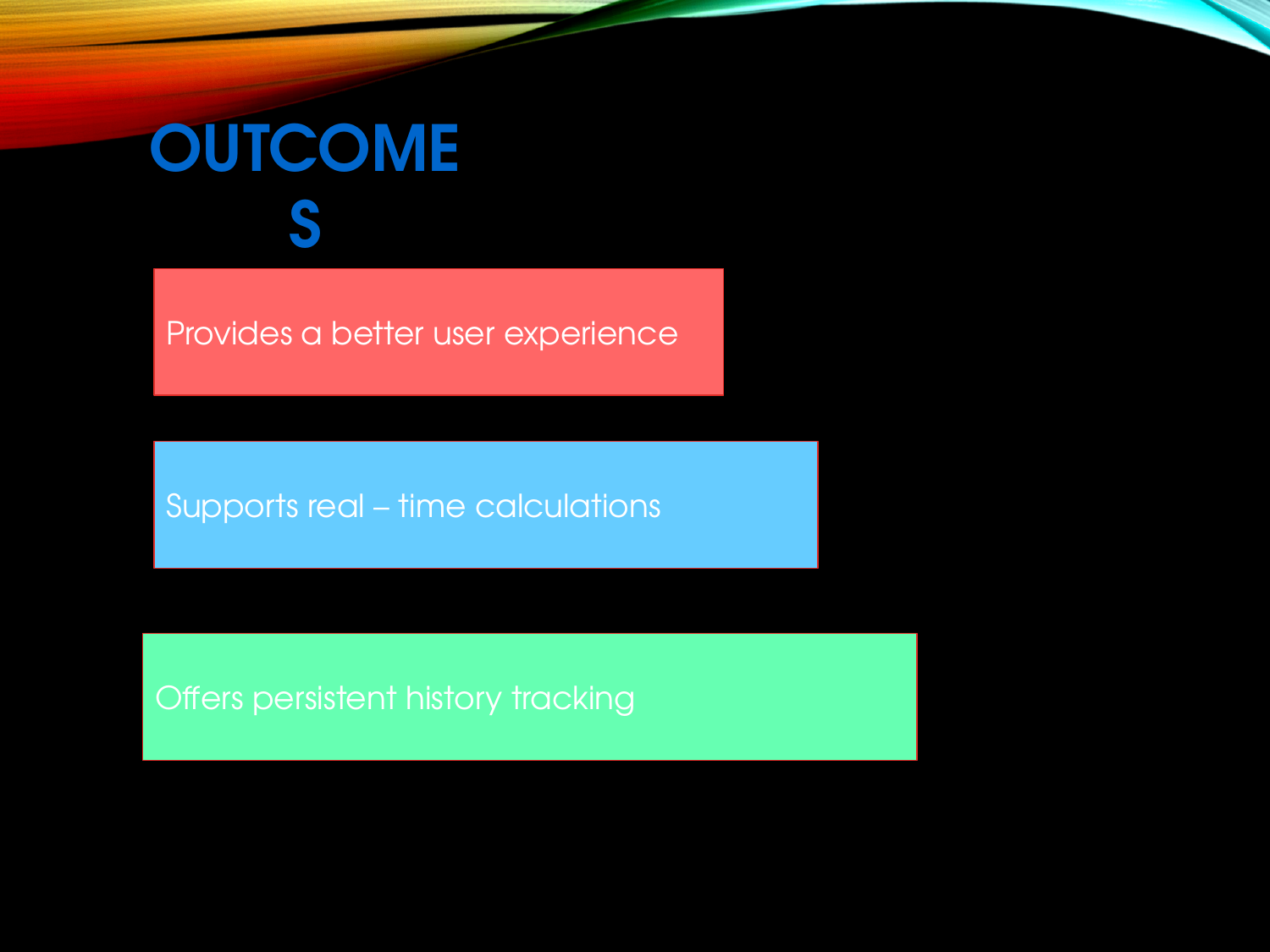

OUTCOMES

Provides a better user experience
Supports real – time calculations
Offers persistent history tracking